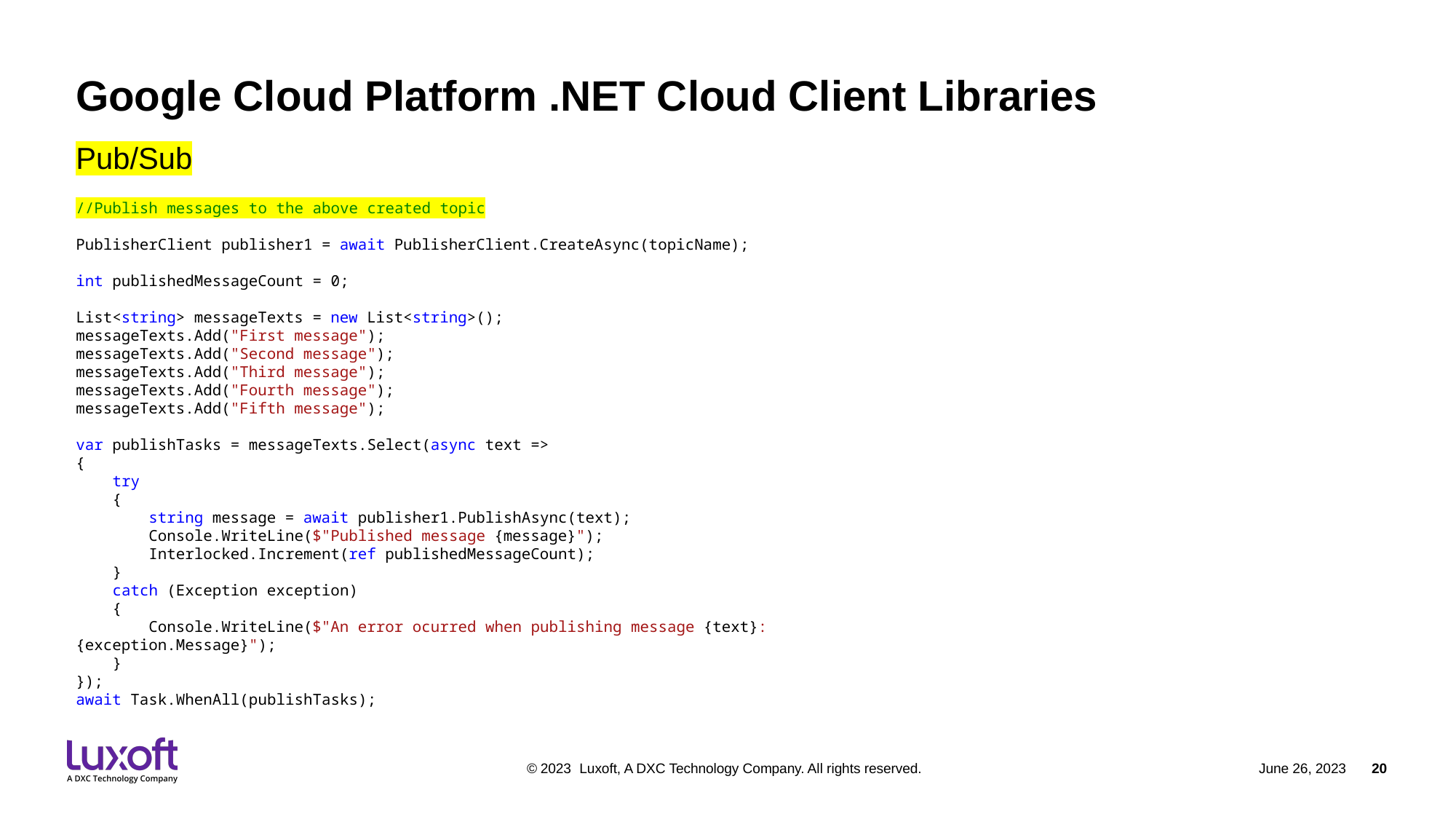

Google Cloud Platform .NET Cloud Client Libraries
Pub/Sub
//Publish messages to the above created topic

PublisherClient publisher1 = await PublisherClient.CreateAsync(topicName);

int publishedMessageCount = 0;

List<string> messageTexts = new List<string>();
messageTexts.Add("First message");
messageTexts.Add("Second message");
messageTexts.Add("Third message");
messageTexts.Add("Fourth message");
messageTexts.Add("Fifth message");

var publishTasks = messageTexts.Select(async text =>
{
    try
    {
        string message = await publisher1.PublishAsync(text);
        Console.WriteLine($"Published message {message}");
        Interlocked.Increment(ref publishedMessageCount);
    }
    catch (Exception exception)
    {
        Console.WriteLine($"An error ocurred when publishing message {text}: {exception.Message}");
    }
});
await Task.WhenAll(publishTasks);